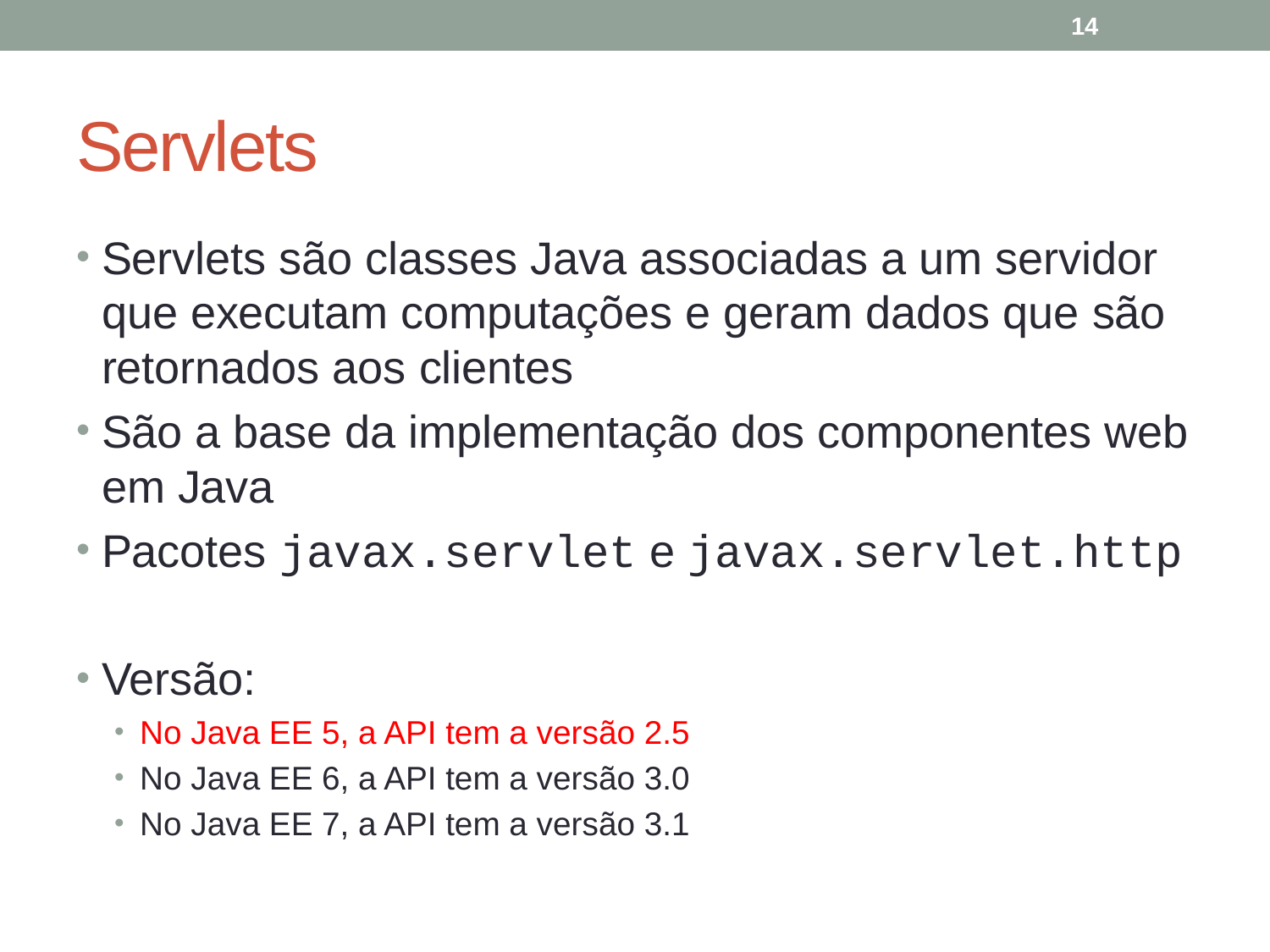

14
# Servlets
Servlets são classes Java associadas a um servidor que executam computações e geram dados que são retornados aos clientes
São a base da implementação dos componentes web em Java
Pacotes javax.servlet e javax.servlet.http

Versão:
No Java EE 5, a API tem a versão 2.5
No Java EE 6, a API tem a versão 3.0
No Java EE 7, a API tem a versão 3.1